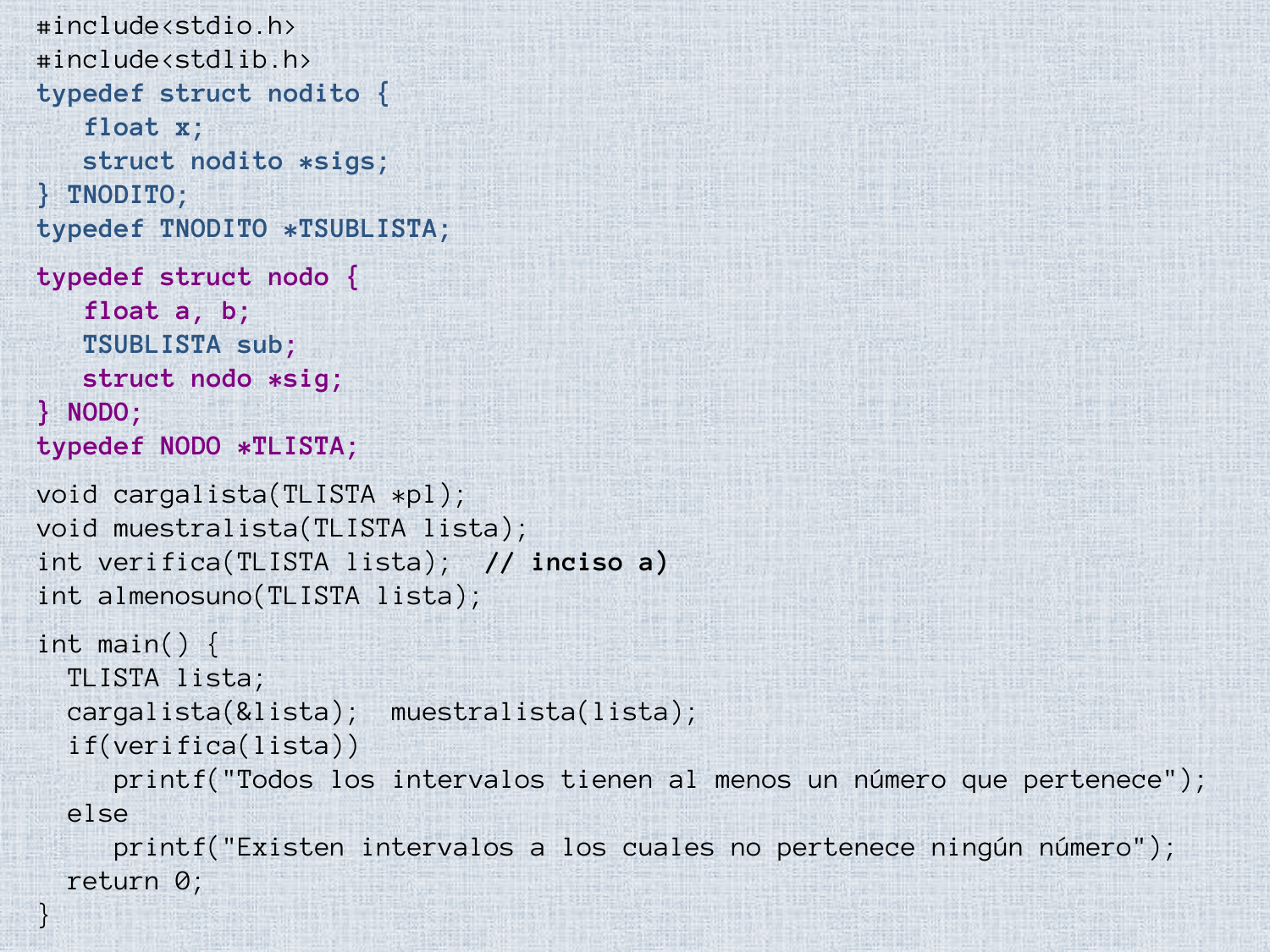

#include<stdio.h>
#include<stdlib.h>
typedef struct nodito {
   float x;
   struct nodito *sigs;
} TNODITO;
typedef TNODITO *TSUBLISTA;

typedef struct nodo {
   float a, b;
   TSUBLISTA sub;
   struct nodo *sig;
} NODO;
typedef NODO *TLISTA;

void cargalista(TLISTA *pl);
void muestralista(TLISTA lista);
int verifica(TLISTA lista);  // inciso a)
int almenosuno(TLISTA lista);

int main() {
  TLISTA lista;
  cargalista(&lista);  muestralista(lista);
  if(verifica(lista))
     printf("Todos los intervalos tienen al menos un número que pertenece");
  else
     printf("Existen intervalos a los cuales no pertenece ningún número");
  return 0;
}